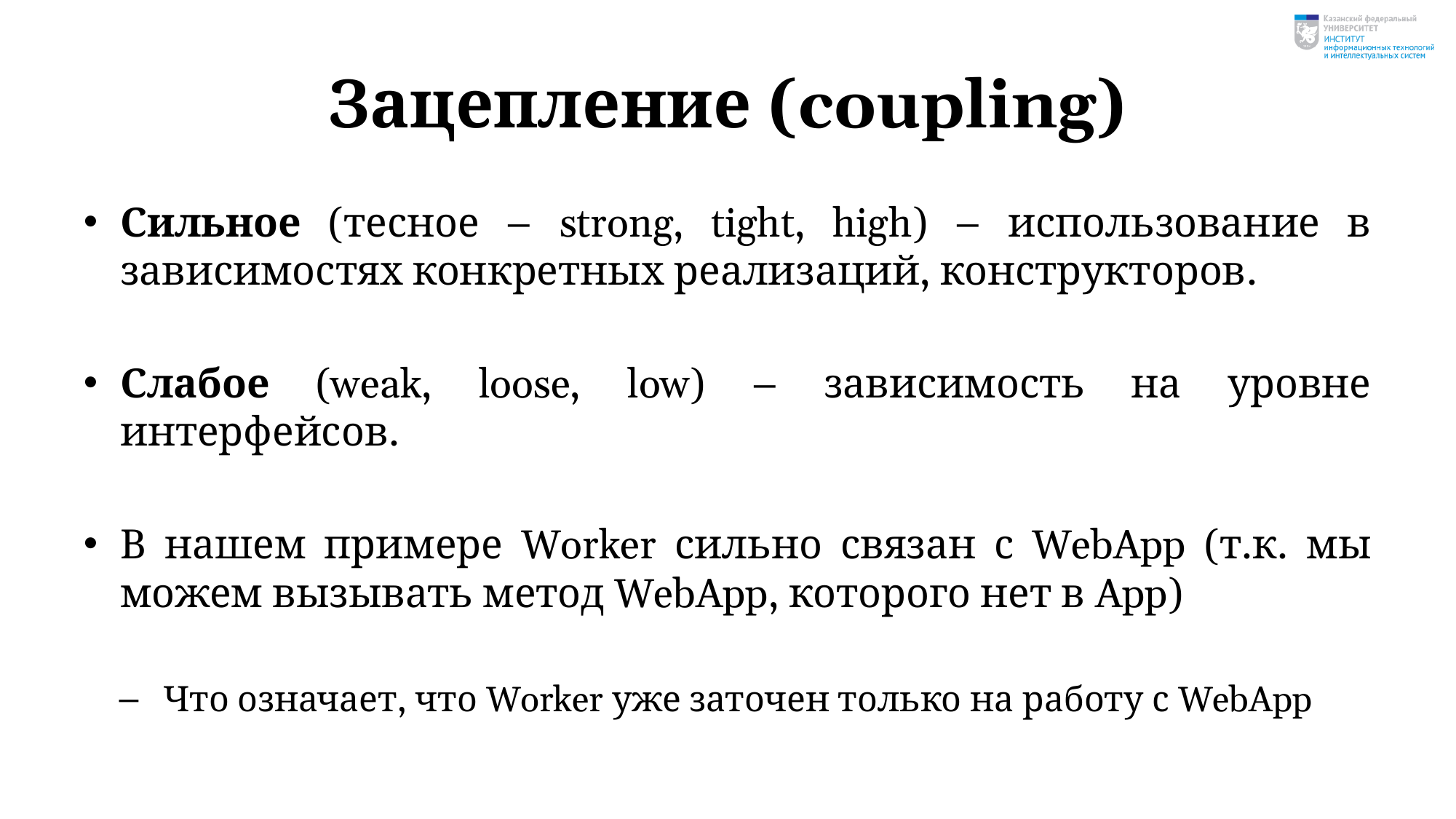

# Зацепление (coupling)
Сильное (тесное – strong, tight, high) – использование в зависимостях конкретных реализаций, конструкторов.

Слабое (weak, loose, low) – зависимость на уровне интерфейсов.

В нашем примере Worker сильно связан с WebApp (т.к. мы можем вызывать метод WebApp, которого нет в App)

Что означает, что Worker уже заточен только на работу с WebApp